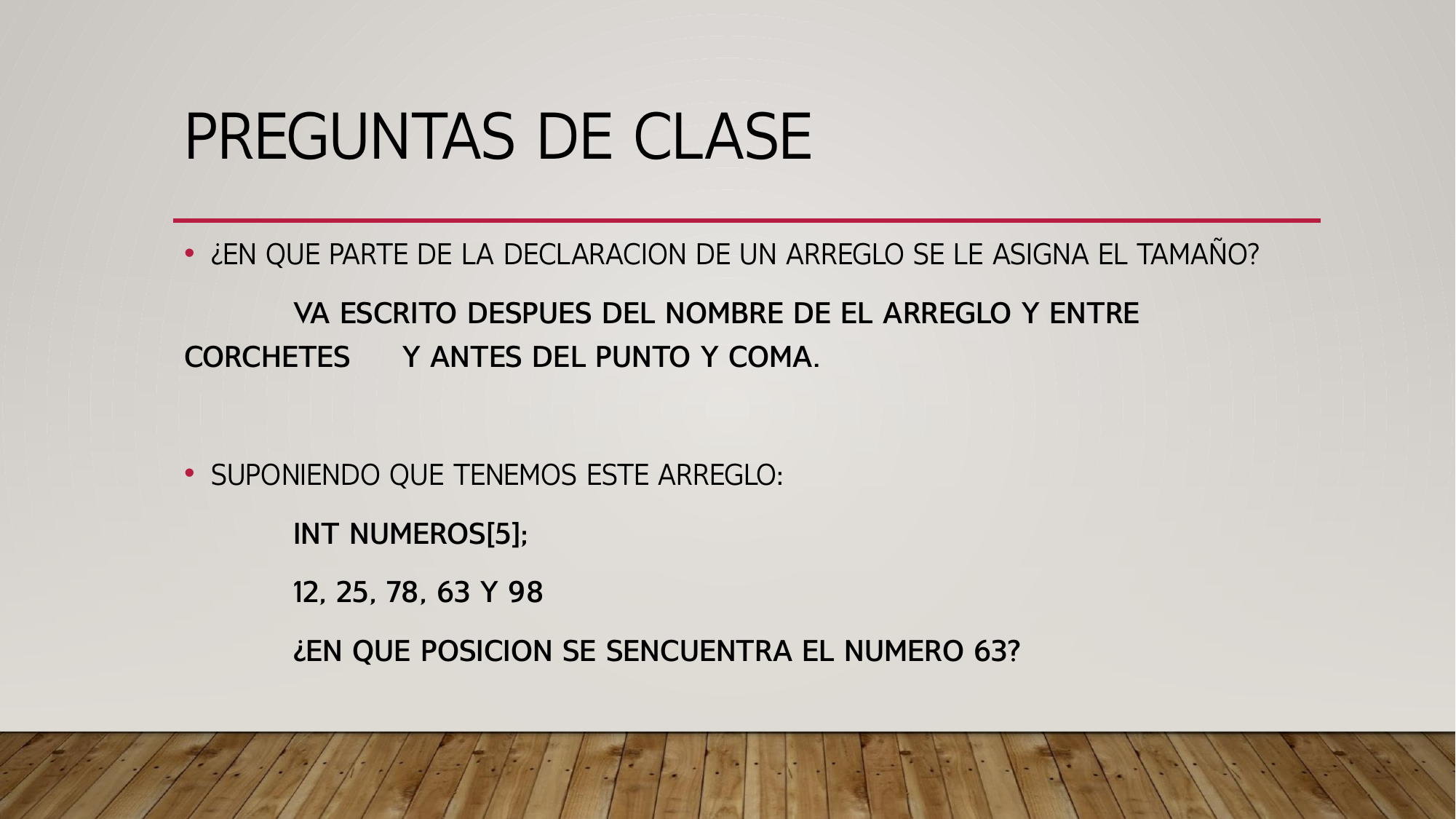

# PREGUNTAS DE CLASE
¿EN QUE PARTE DE LA DECLARACION DE UN ARREGLO SE LE ASIGNA EL TAMAÑO?
	VA ESCRITO DESPUES DEL NOMBRE DE EL ARREGLO Y ENTRE 	CORCHETES 	Y ANTES DEL PUNTO Y COMA.

SUPONIENDO QUE TENEMOS ESTE ARREGLO:
	INT NUMEROS[5];
	12, 25, 78, 63 Y 98
	¿EN QUE POSICION SE SENCUENTRA EL NUMERO 63?